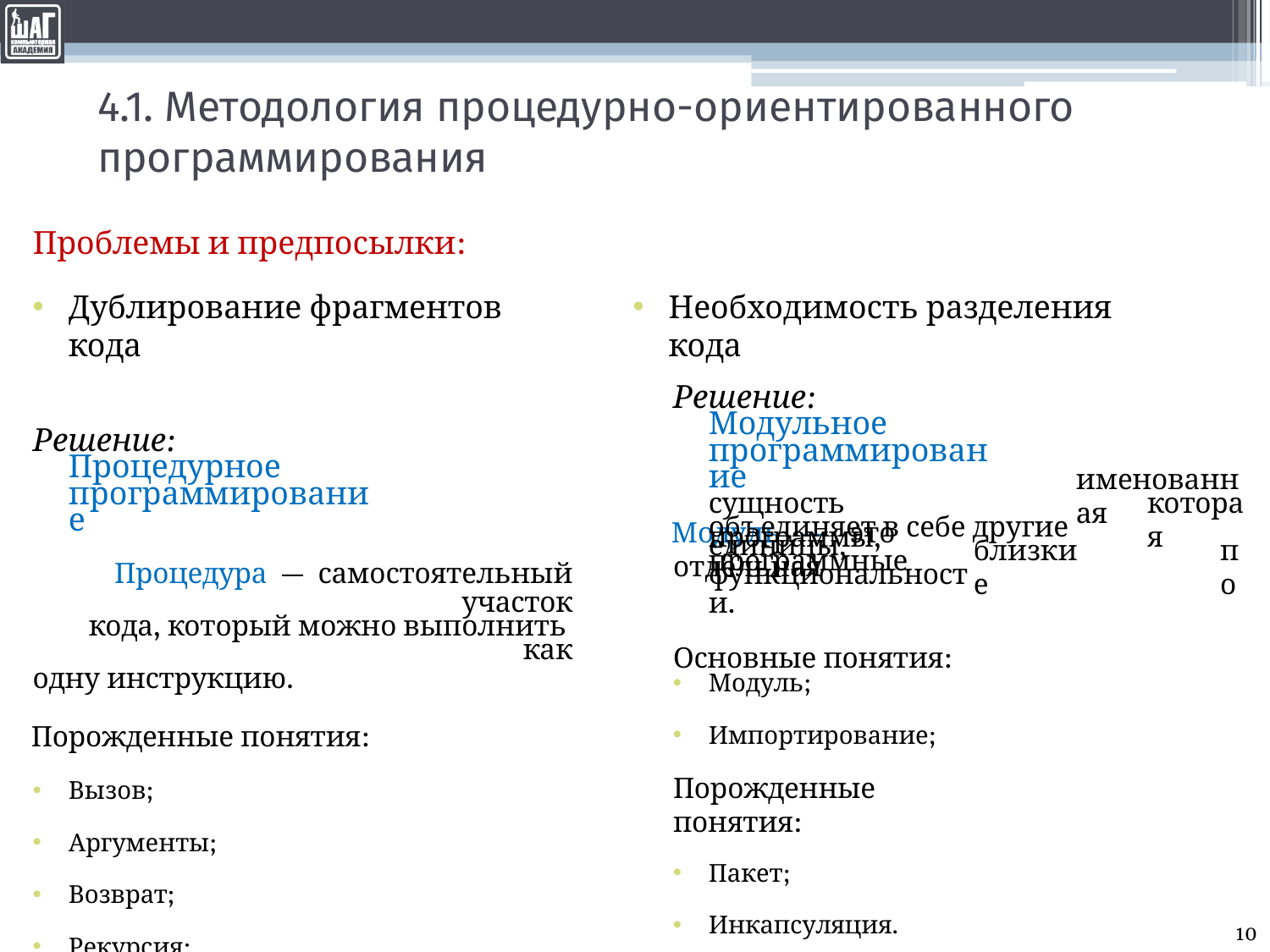

# 4.1. Методология процедурно-ориентированного  программирования
Проблемы и предпосылки:
Дублирование фрагментов кода

Решение: Процедурное  программирование
Процедура  —  самостоятельный участок
кода, который можно выполнить  как
одну инструкцию.
Порожденные понятия:
Вызов;
Аргументы;
Возврат;
Рекурсия;
Перегрузка.
Необходимость разделения кода
Решение: Модульное  программирование
Модуль	—	это	отдельная
именованная
сущность	программы,
которая
объединяет в себе другие программные
единицы,
функциональности.
Основные понятия:
близкие
по
Модуль;
Импортирование;
Порожденные понятия:
Пакет;
Инкапсуляция.
10